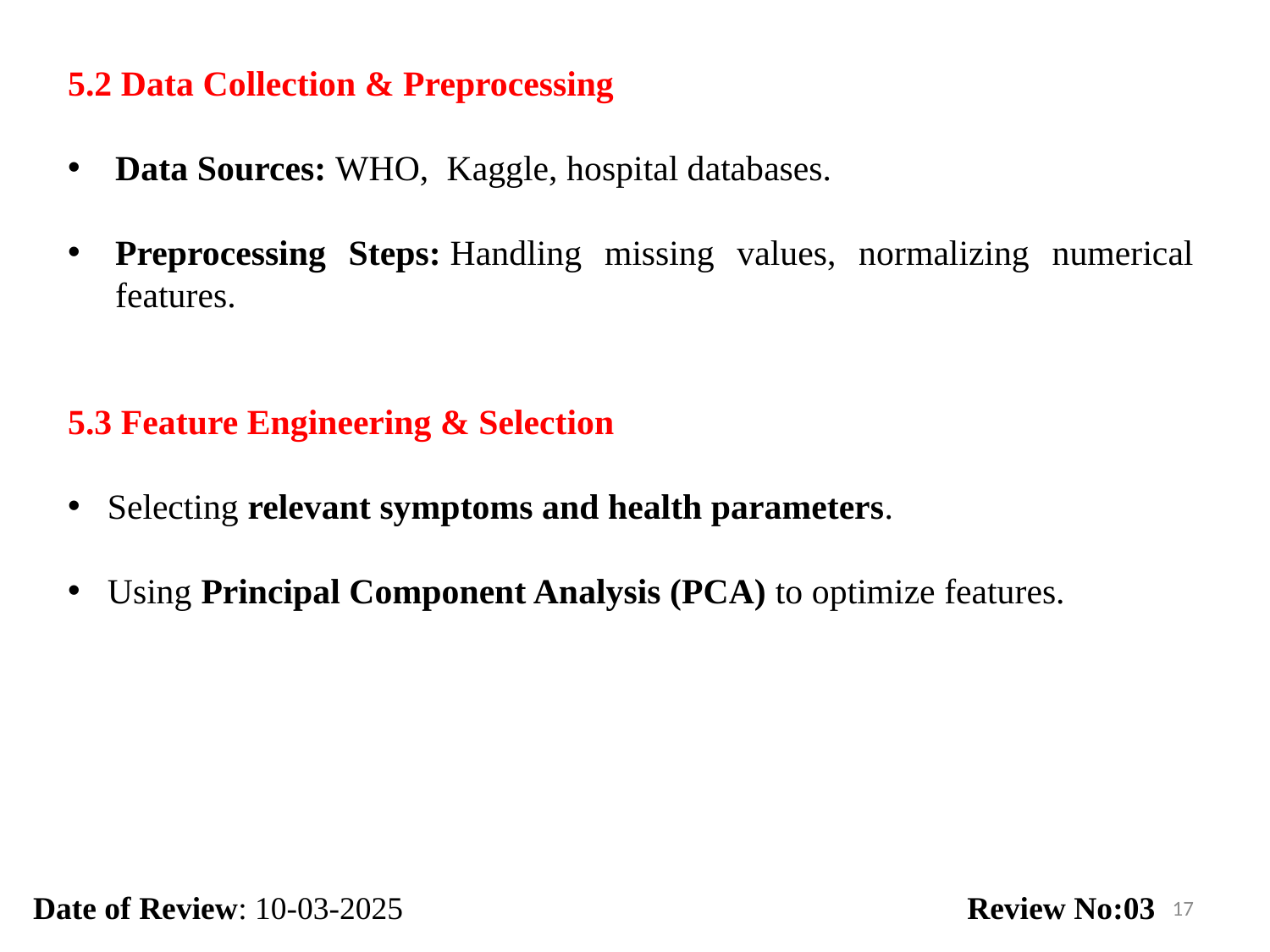

5.2 Data Collection & Preprocessing

Data Sources: WHO,  Kaggle, hospital databases.

Preprocessing Steps: Handling missing values, normalizing numerical features.

5.3 Feature Engineering & Selection

Selecting relevant symptoms and health parameters.

Using Principal Component Analysis (PCA) to optimize features.

Date of Review: 10-03-2025                                                                        Review No:03
17